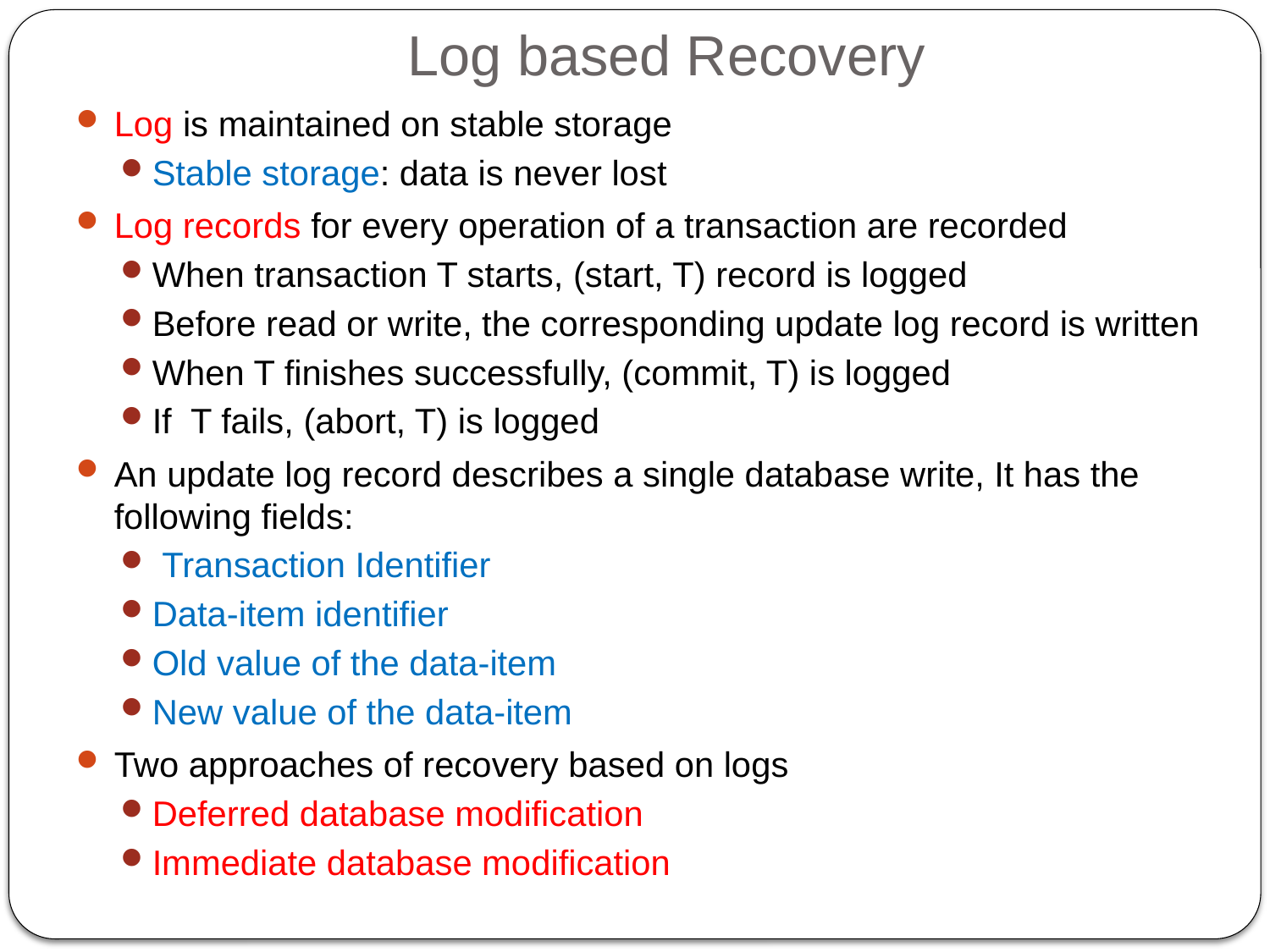

# Log based Recovery
Log is maintained on stable storage
Stable storage: data is never lost
Log records for every operation of a transaction are recorded
When transaction T starts, (start, T) record is logged
Before read or write, the corresponding update log record is written
When T finishes successfully, (commit, T) is logged
If  T fails, (abort, T) is logged
An update log record describes a single database write, It has the following fields:
 Transaction Identifier
Data-item identifier
Old value of the data-item
New value of the data-item
Two approaches of recovery based on logs
Deferred database modification
Immediate database modification